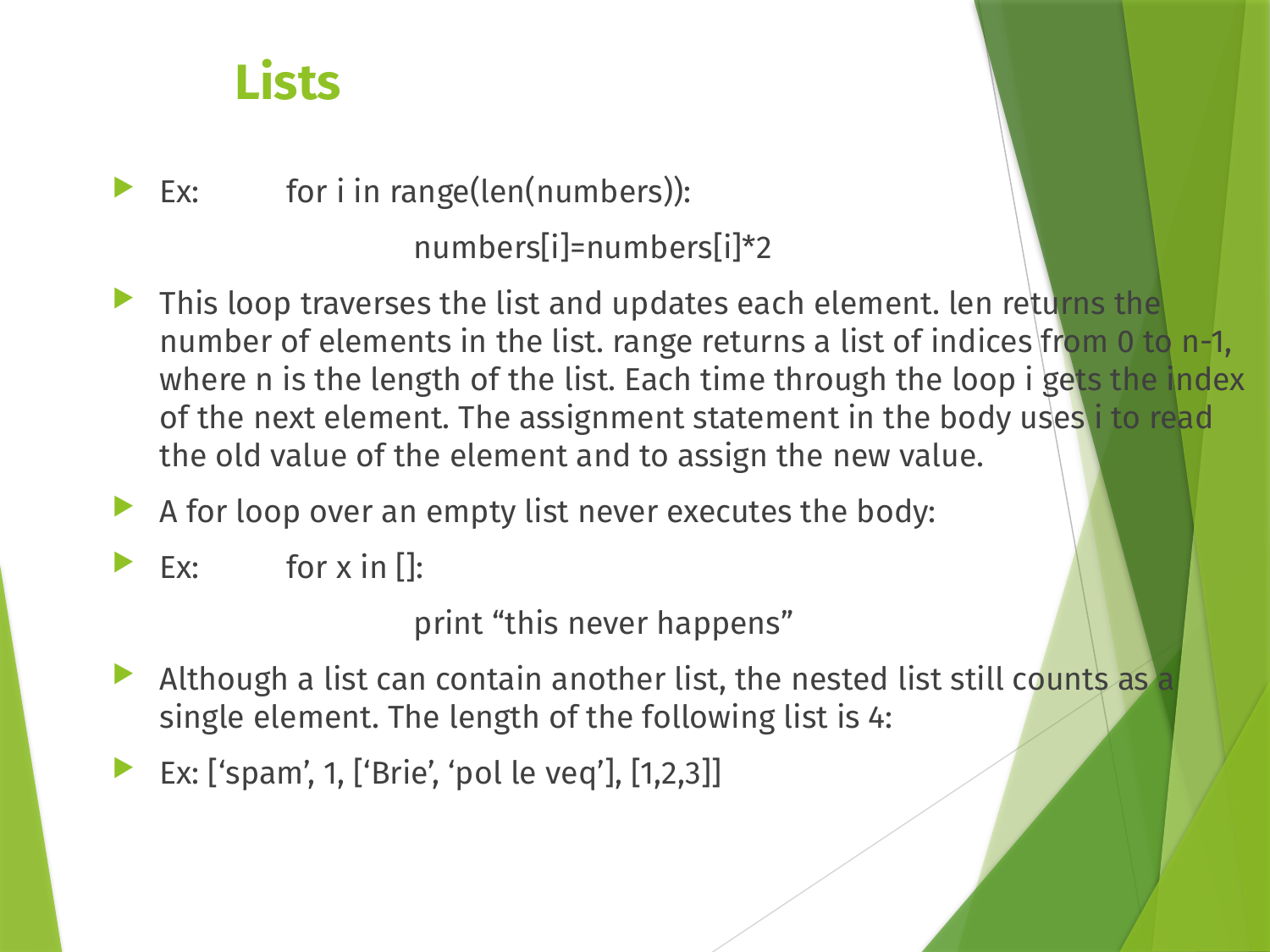

Lists
Ex: 	for i in range(len(numbers)):
			numbers[i]=numbers[i]*2
This loop traverses the list and updates each element. len returns the number of elements in the list. range returns a list of indices from 0 to n-1, where n is the length of the list. Each time through the loop i gets the index of the next element. The assignment statement in the body uses i to read the old value of the element and to assign the new value.
A for loop over an empty list never executes the body:
Ex: 	for x in []:
			print “this never happens”
Although a list can contain another list, the nested list still counts as a single element. The length of the following list is 4:
Ex: [‘spam’, 1, [‘Brie’, ‘pol le veq’], [1,2,3]]